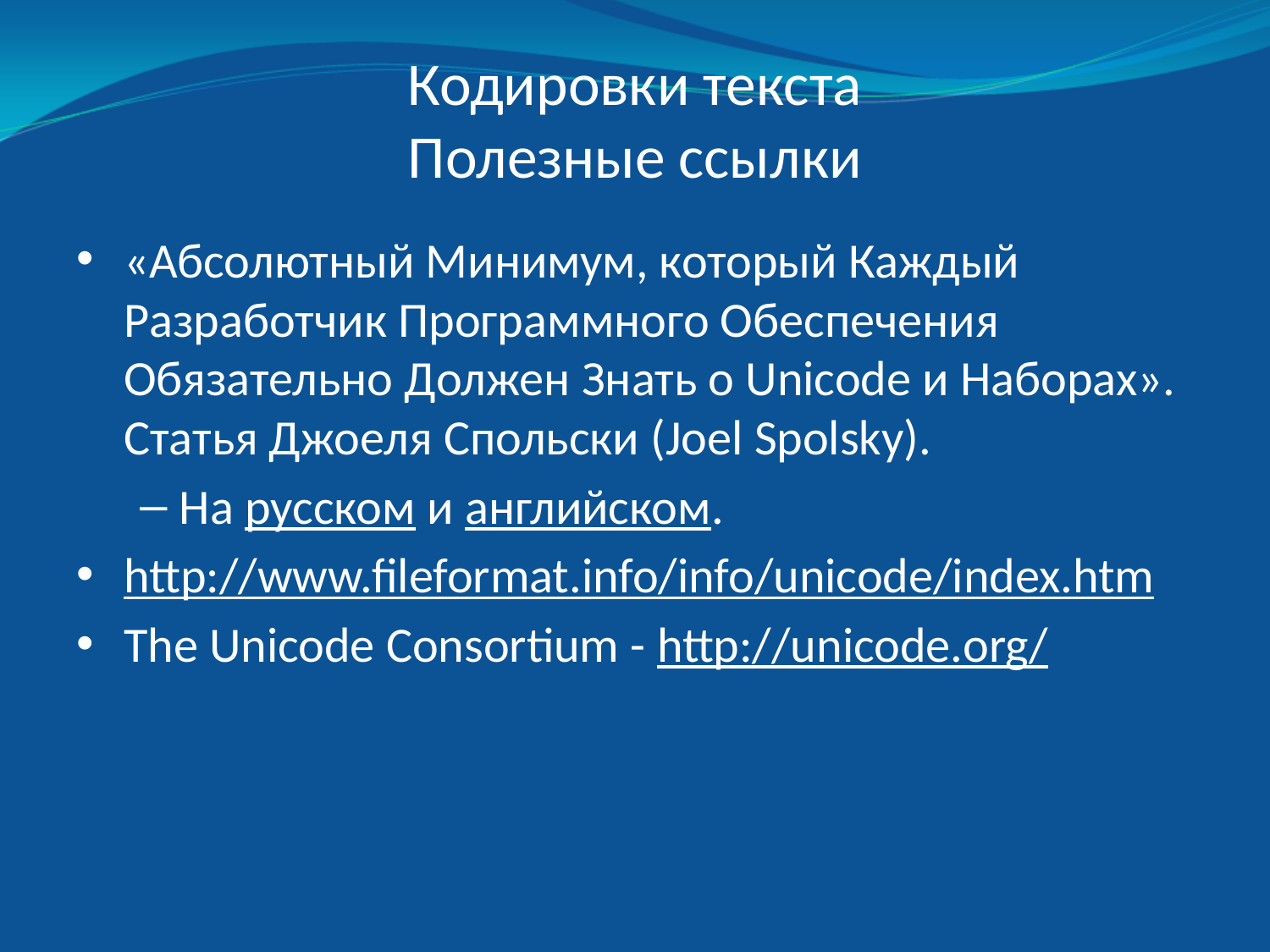

# Кодировки текста Полезные ссылки
«Абсолютный Минимум, который Каждый Разработчик Программного Обеспечения Обязательно Должен Знать о Unicode и Наборах». Статья Джоеля Спольски (Joel Spolsky).
На русском и английском.
http://www.fileformat.info/info/unicode/index.htm
The Unicode Consortium - http://unicode.org/